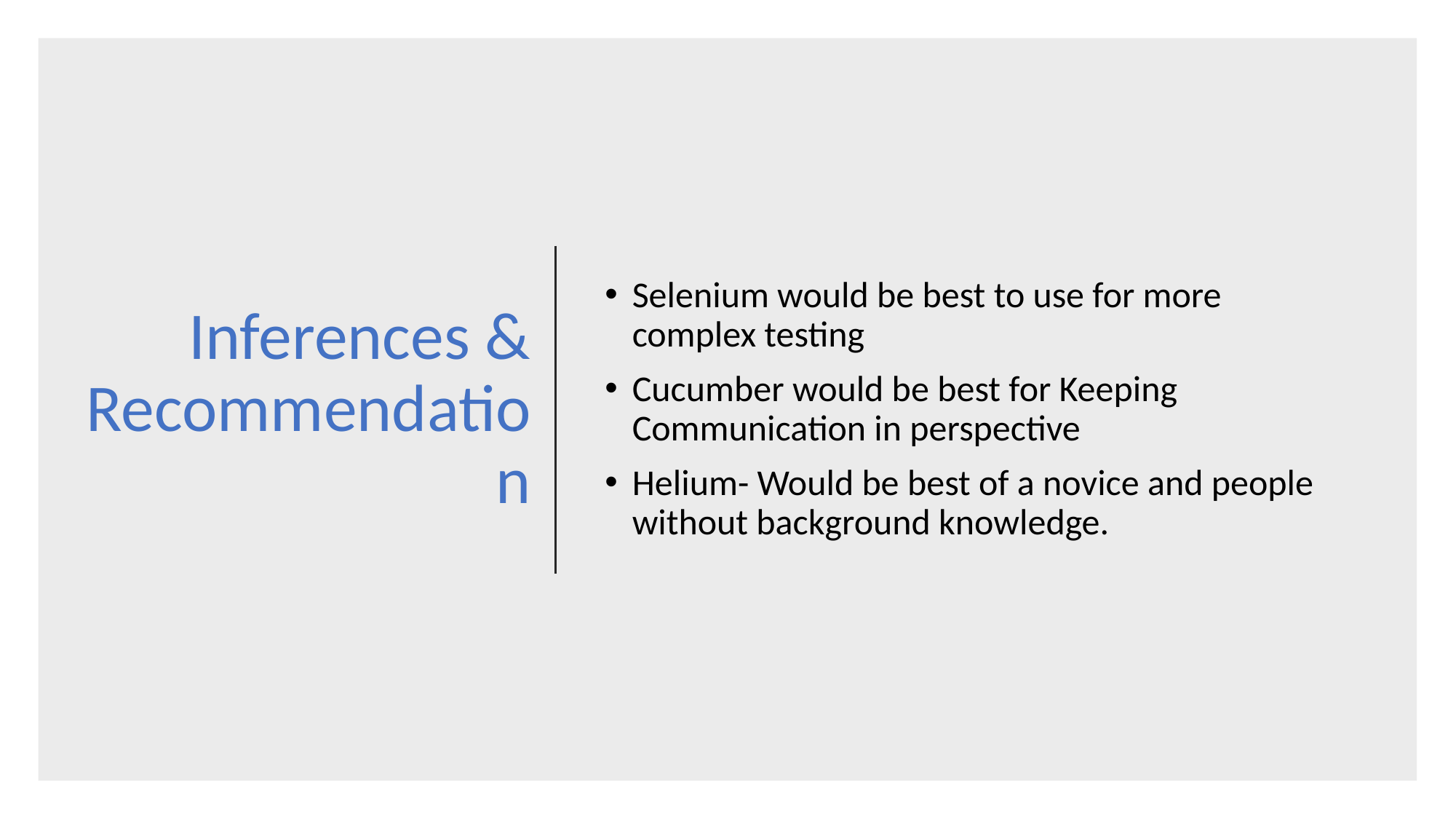

# Inferences & Recommendation
Selenium would be best to use for more complex testing
Cucumber would be best for Keeping Communication in perspective
Helium- Would be best of a novice and people without background knowledge.